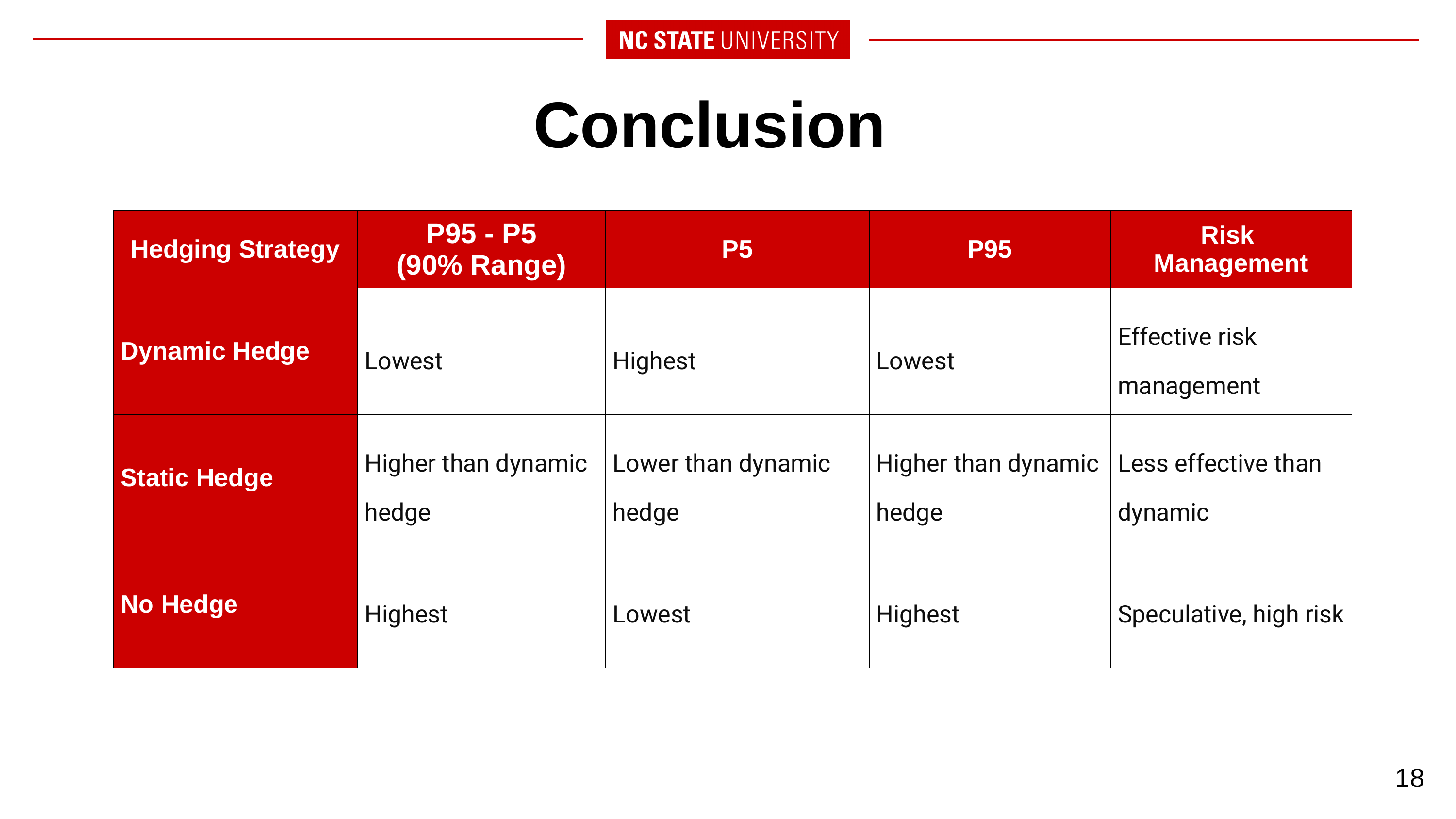

# Conclusion
| Hedging Strategy | P95 - P5 (90% Range) | P5 | P95 | Risk Management |
| --- | --- | --- | --- | --- |
| Dynamic Hedge | Lowest | Highest | Lowest | Effective risk management |
| Static Hedge | Higher than dynamic hedge | Lower than dynamic hedge | Higher than dynamic hedge | Less effective than dynamic |
| No Hedge | Highest | Lowest | Highest | Speculative, high risk |
18